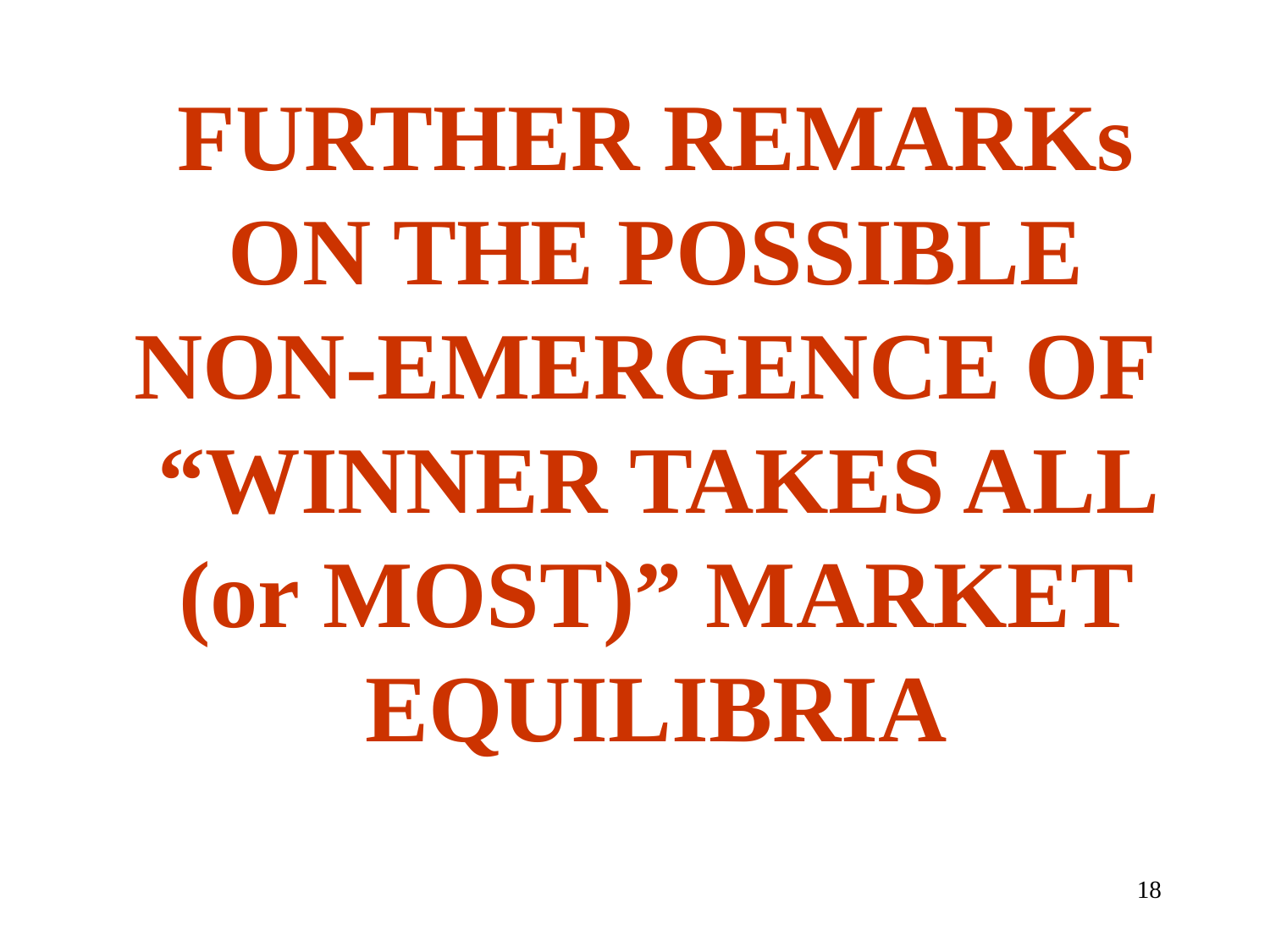

# FURTHER REMARKs ON THE POSSIBLE NON-EMERGENCE OF  “WINNER TAKES ALL (or MOST)” MARKET EQUILIBRIA
18